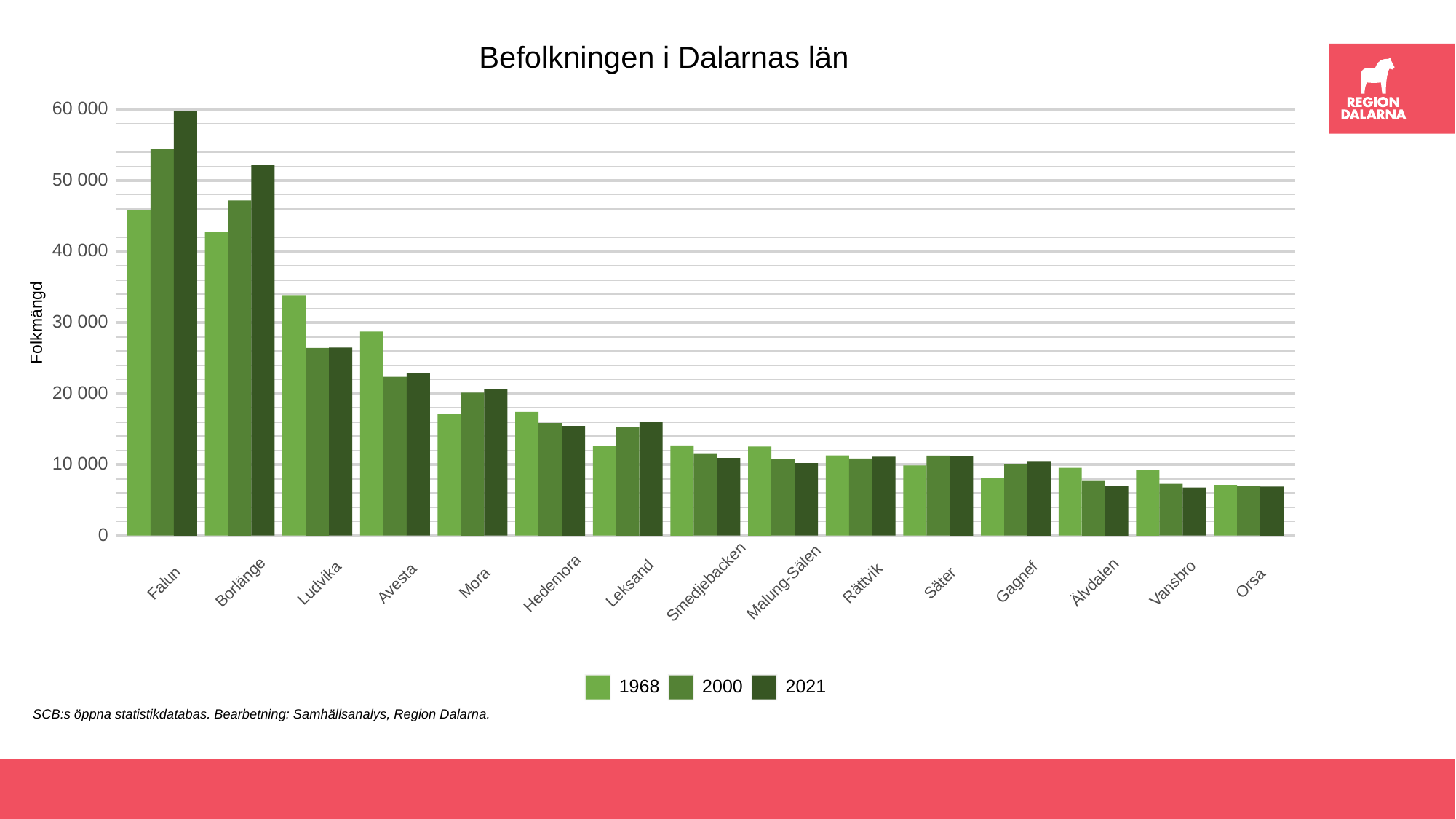

Befolkningen i Dalarnas län

60 000

50 000

40 000

Folkmängd
30 000

20 000

10 000

     0

Smedjebacken
Malung-Sälen
Gagnef
Borlänge
Älvdalen
Orsa
Säter
Rättvik
Falun
Ludvika
Avesta
Mora
Hedemora
Leksand
Vansbro

1968
2000
2021
SCB:s öppna statistikdatabas. Bearbetning: Samhällsanalys, Region Dalarna.